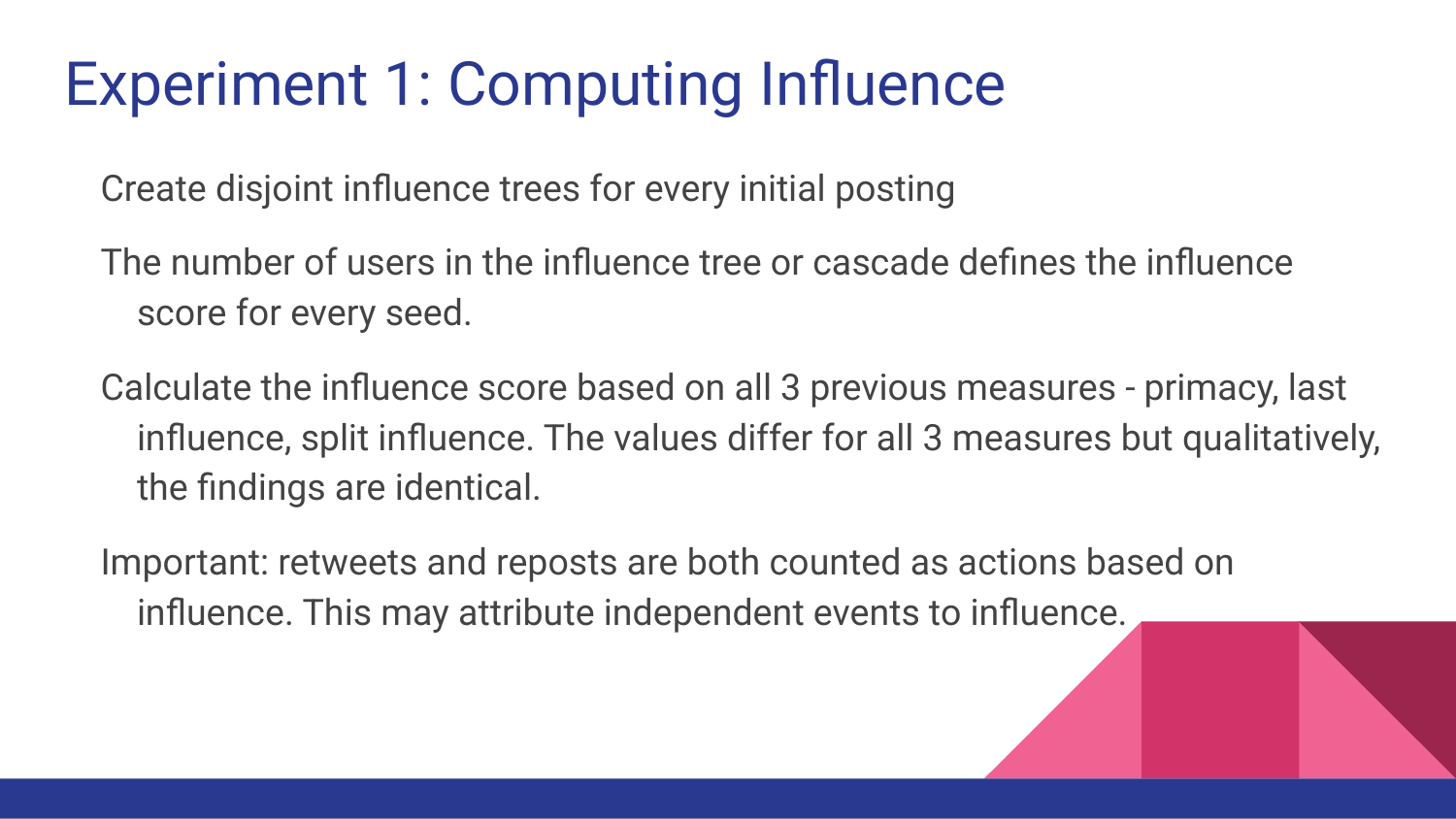

# Experiment 1: Computing Influence

Create disjoint influence trees for every initial posting
The number of users in the influence tree or cascade defines the influence score for every seed.
Calculate the influence score based on all 3 previous measures - primacy, last influence, split influence. The values differ for all 3 measures but qualitatively, the findings are identical.
Important: retweets and reposts are both counted as actions based on influence. This may attribute independent events to influence.